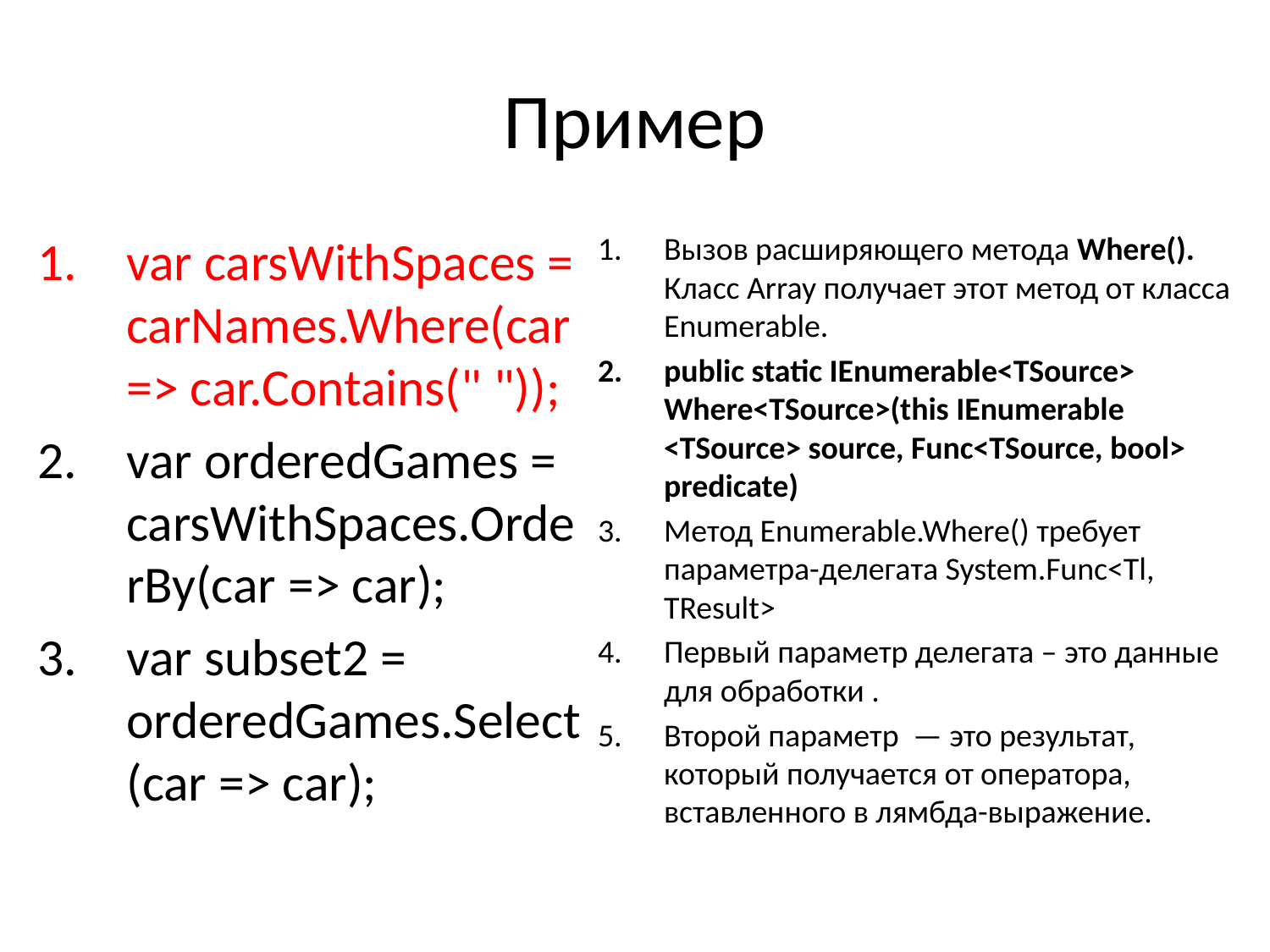

# Пример
var carsWithSpaces = carNames.Where(car => car.Contains(" "));
var orderedGames = carsWithSpaces.OrderBy(car => car);
var subset2 = orderedGames.Select(car => car);

Вызов расширяющего метода Where(). Класс Array получает этот метод от класса Enumerable.
public static IEnumerable<TSource> Where<TSource>(this IEnumerable <TSource> source, Func<TSource, bool> predicate)
Метод Enumerable.Where() требует параметра-делегата System.Func<Tl, TResult>
Первый параметр делегата – это данные для обработки .
Второй параметр  — это результат, который получается от оператора, вставленного в лямбда-выражение.